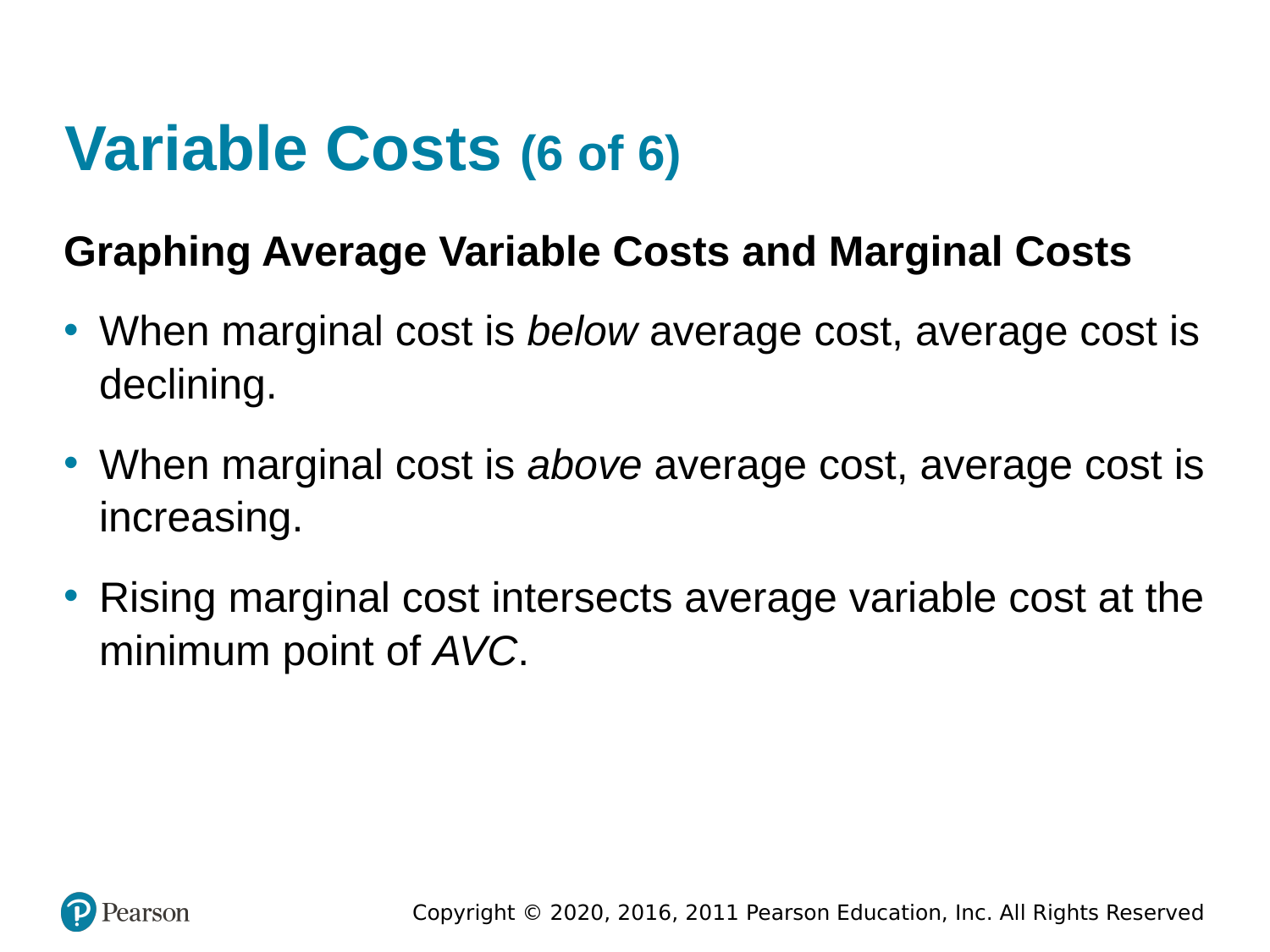

# Variable Costs (6 of 6)
Graphing Average Variable Costs and Marginal Costs
When marginal cost is below average cost, average cost is declining.
When marginal cost is above average cost, average cost is increasing.
Rising marginal cost intersects average variable cost at the minimum point of AVC.